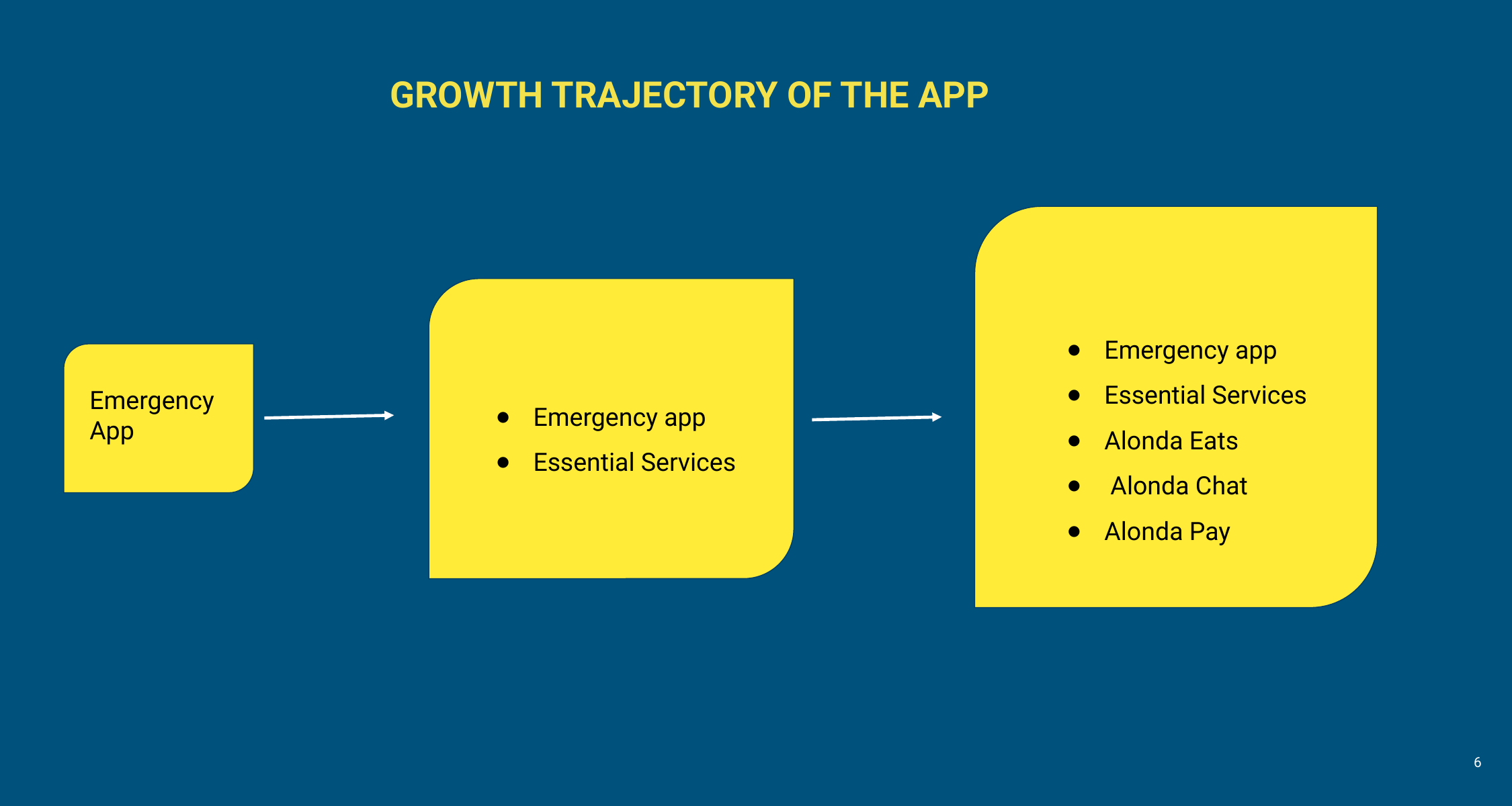

GROWTH TRAJECTORY OF THE APP

Emergency app
Essential Services
Alonda Eats
 Alonda Chat
Alonda Pay

Emergency App
Emergency app
Essential Services
6